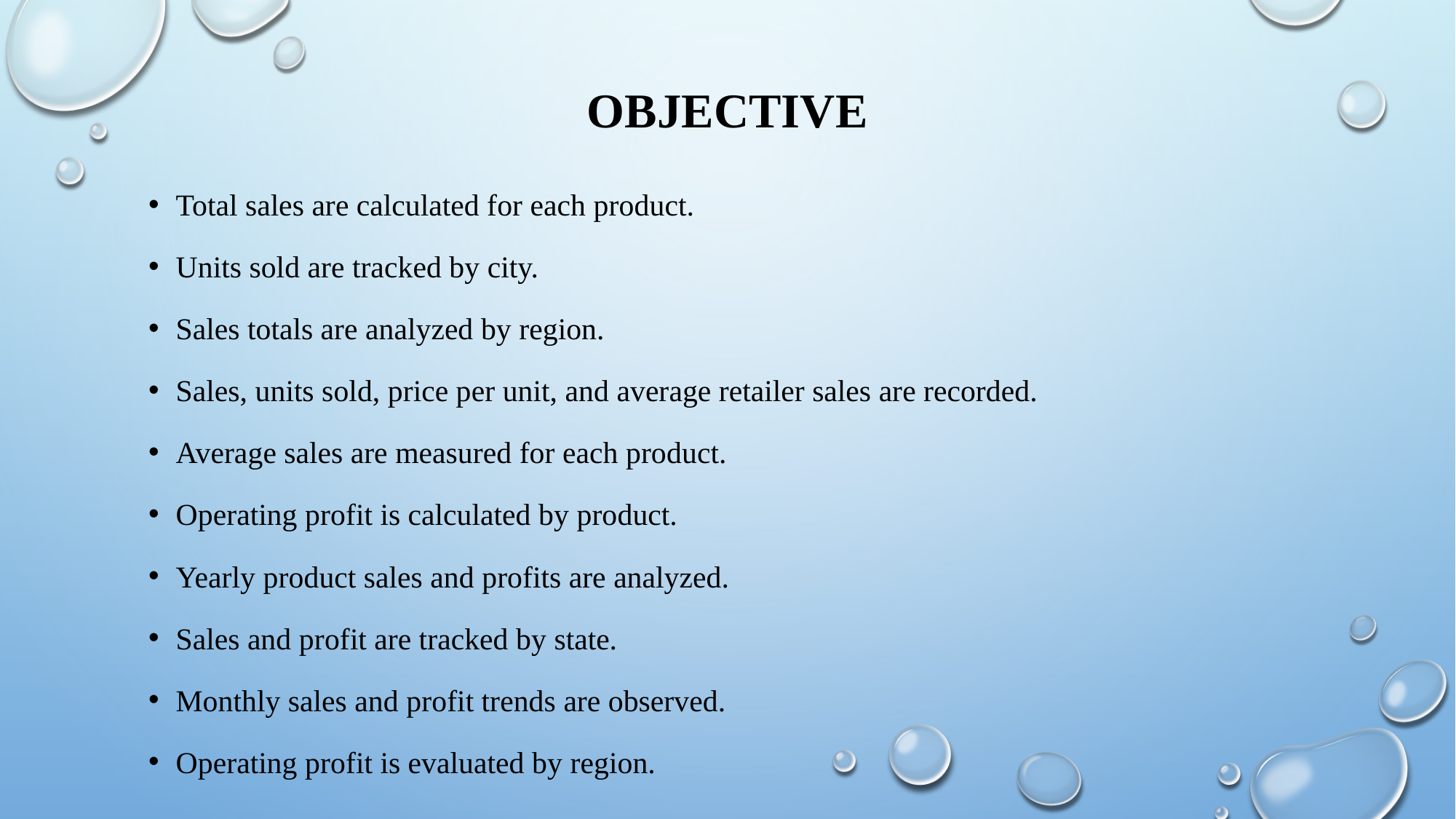

# OBJECTIVE
Total sales are calculated for each product.
Units sold are tracked by city.
Sales totals are analyzed by region.
Sales, units sold, price per unit, and average retailer sales are recorded.
Average sales are measured for each product.
Operating profit is calculated by product.
Yearly product sales and profits are analyzed.
Sales and profit are tracked by state.
Monthly sales and profit trends are observed.
Operating profit is evaluated by region.